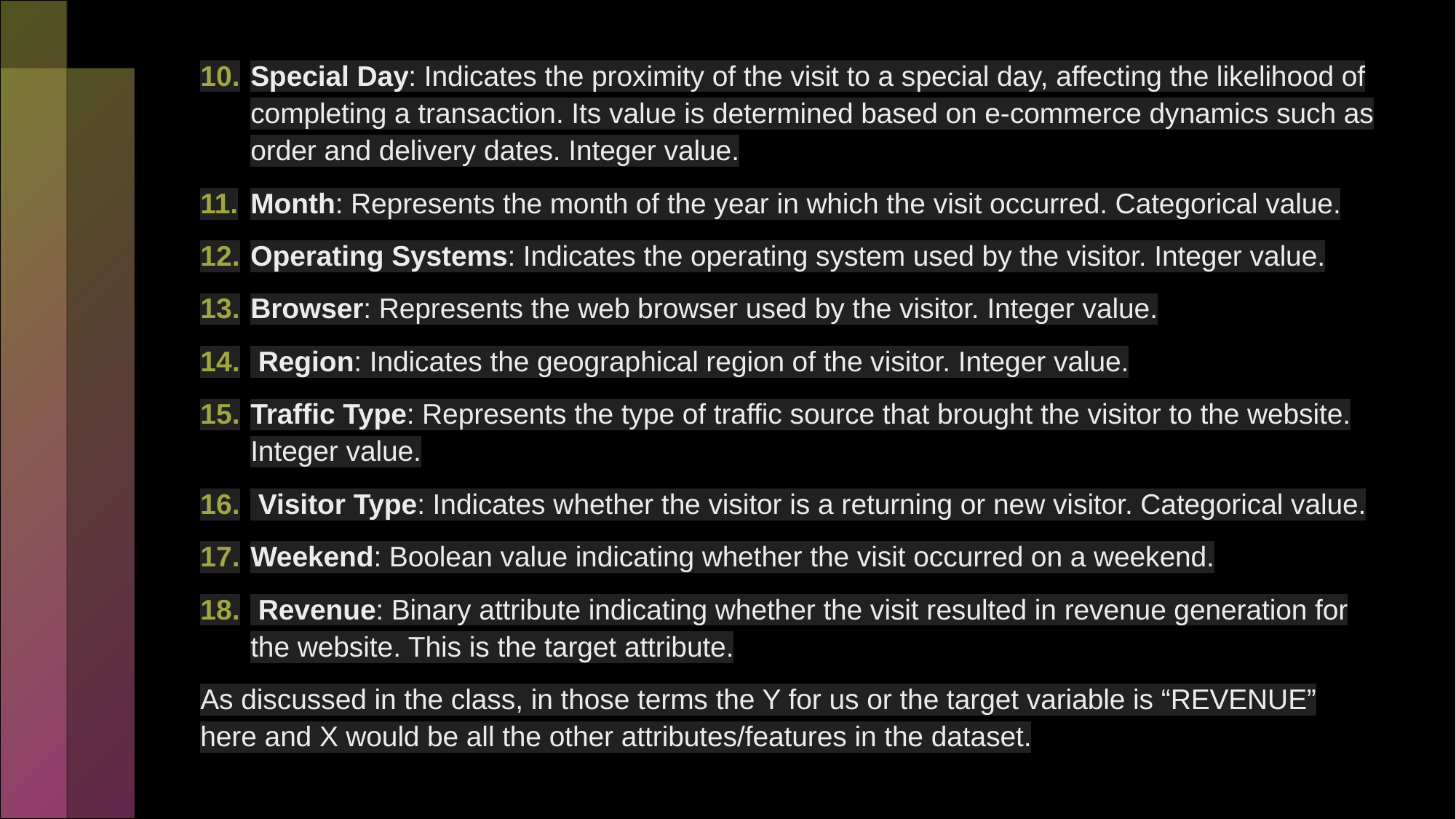

Special Day: Indicates the proximity of the visit to a special day, affecting the likelihood of completing a transaction. Its value is determined based on e-commerce dynamics such as order and delivery dates. Integer value.
Month: Represents the month of the year in which the visit occurred. Categorical value.
Operating Systems: Indicates the operating system used by the visitor. Integer value.
Browser: Represents the web browser used by the visitor. Integer value.
 Region: Indicates the geographical region of the visitor. Integer value.
Traffic Type: Represents the type of traffic source that brought the visitor to the website. Integer value.
 Visitor Type: Indicates whether the visitor is a returning or new visitor. Categorical value.
Weekend: Boolean value indicating whether the visit occurred on a weekend.
 Revenue: Binary attribute indicating whether the visit resulted in revenue generation for the website. This is the target attribute.
As discussed in the class, in those terms the Y for us or the target variable is “REVENUE” here and X would be all the other attributes/features in the dataset.